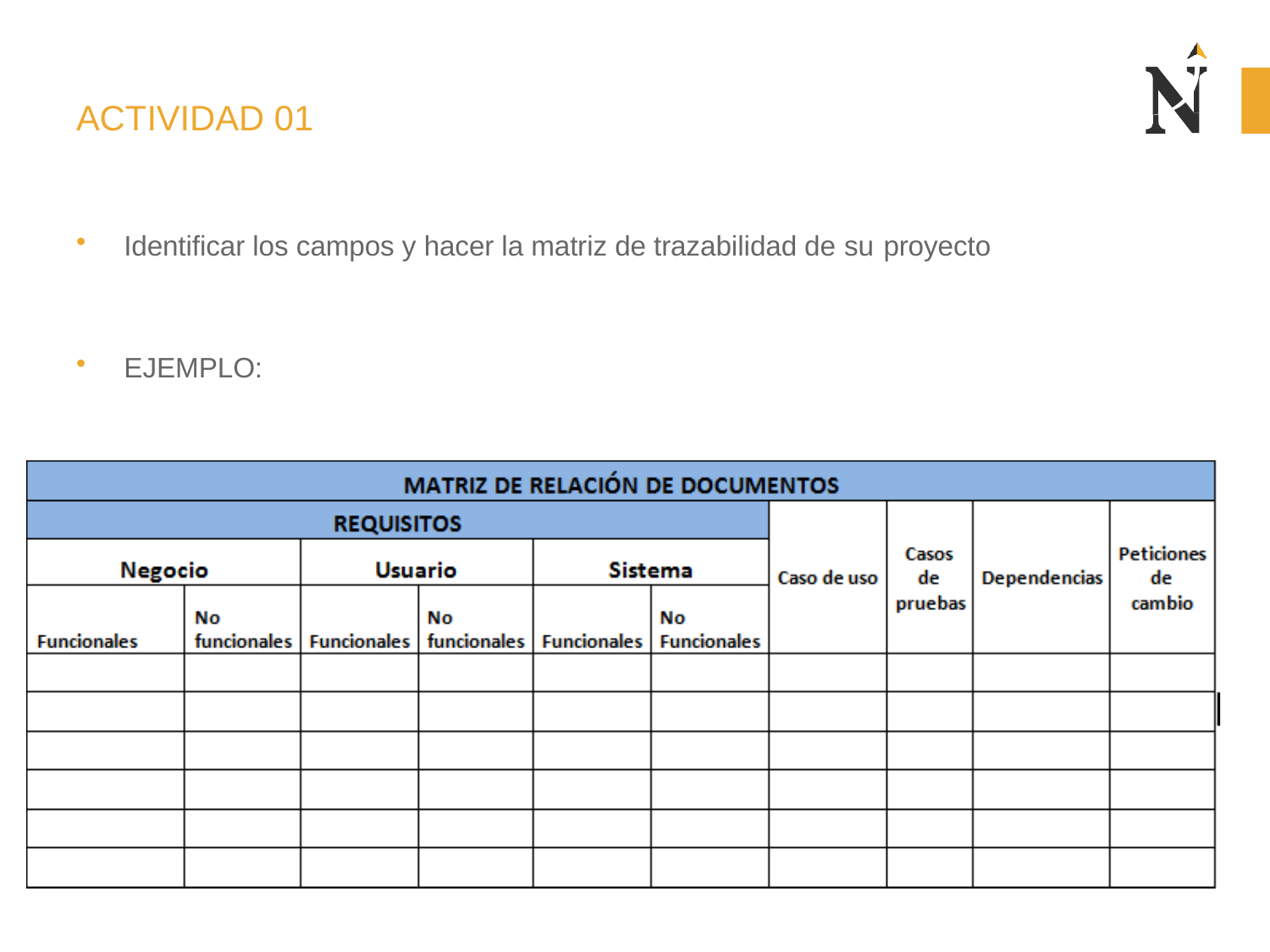

# ACTIVIDAD 01

Identificar los campos y hacer la matriz de trazabilidad de su proyecto
EJEMPLO: